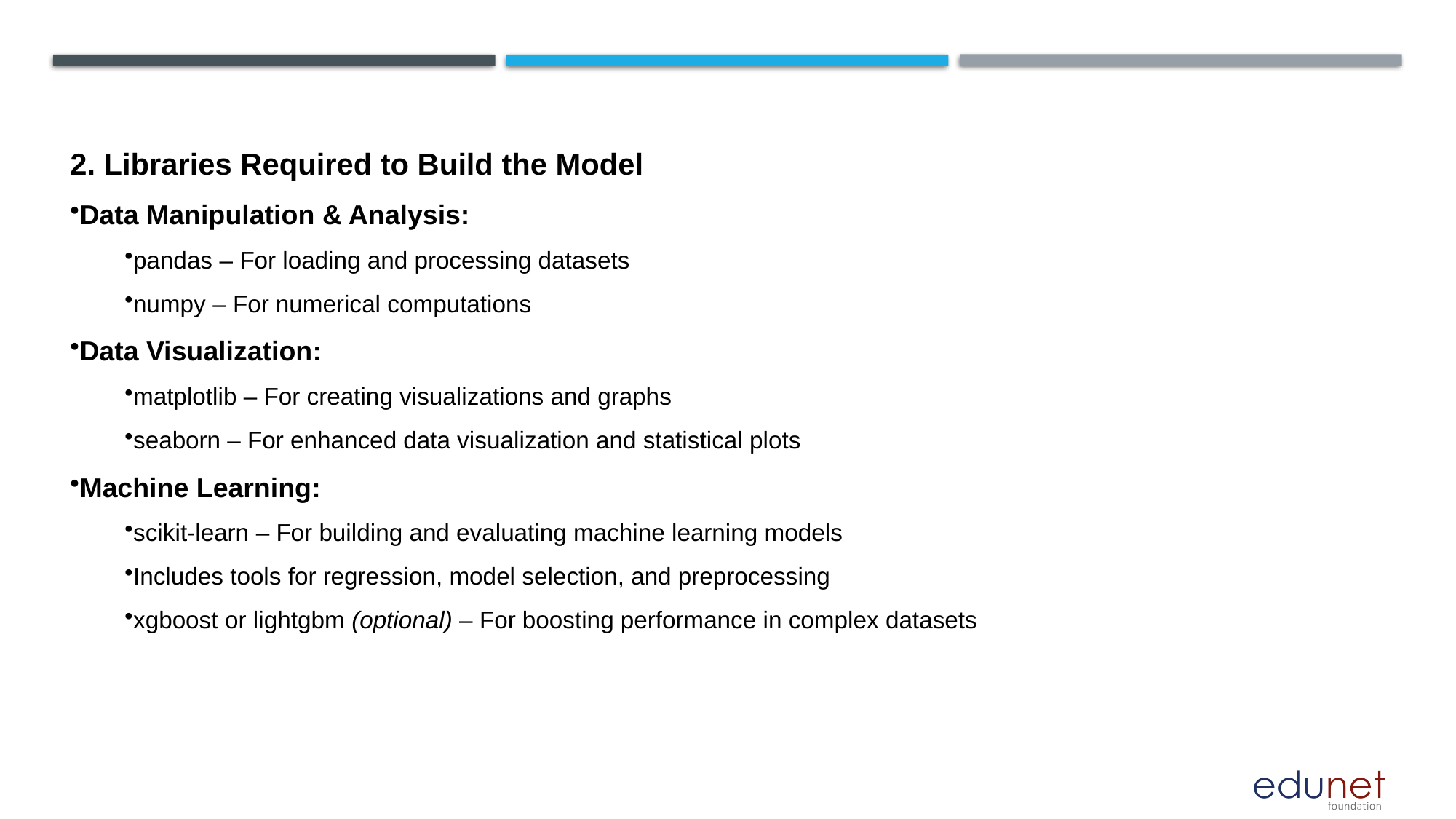

2. Libraries Required to Build the Model
Data Manipulation & Analysis:
pandas – For loading and processing datasets
numpy – For numerical computations
Data Visualization:
matplotlib – For creating visualizations and graphs
seaborn – For enhanced data visualization and statistical plots
Machine Learning:
scikit-learn – For building and evaluating machine learning models
Includes tools for regression, model selection, and preprocessing
xgboost or lightgbm (optional) – For boosting performance in complex datasets